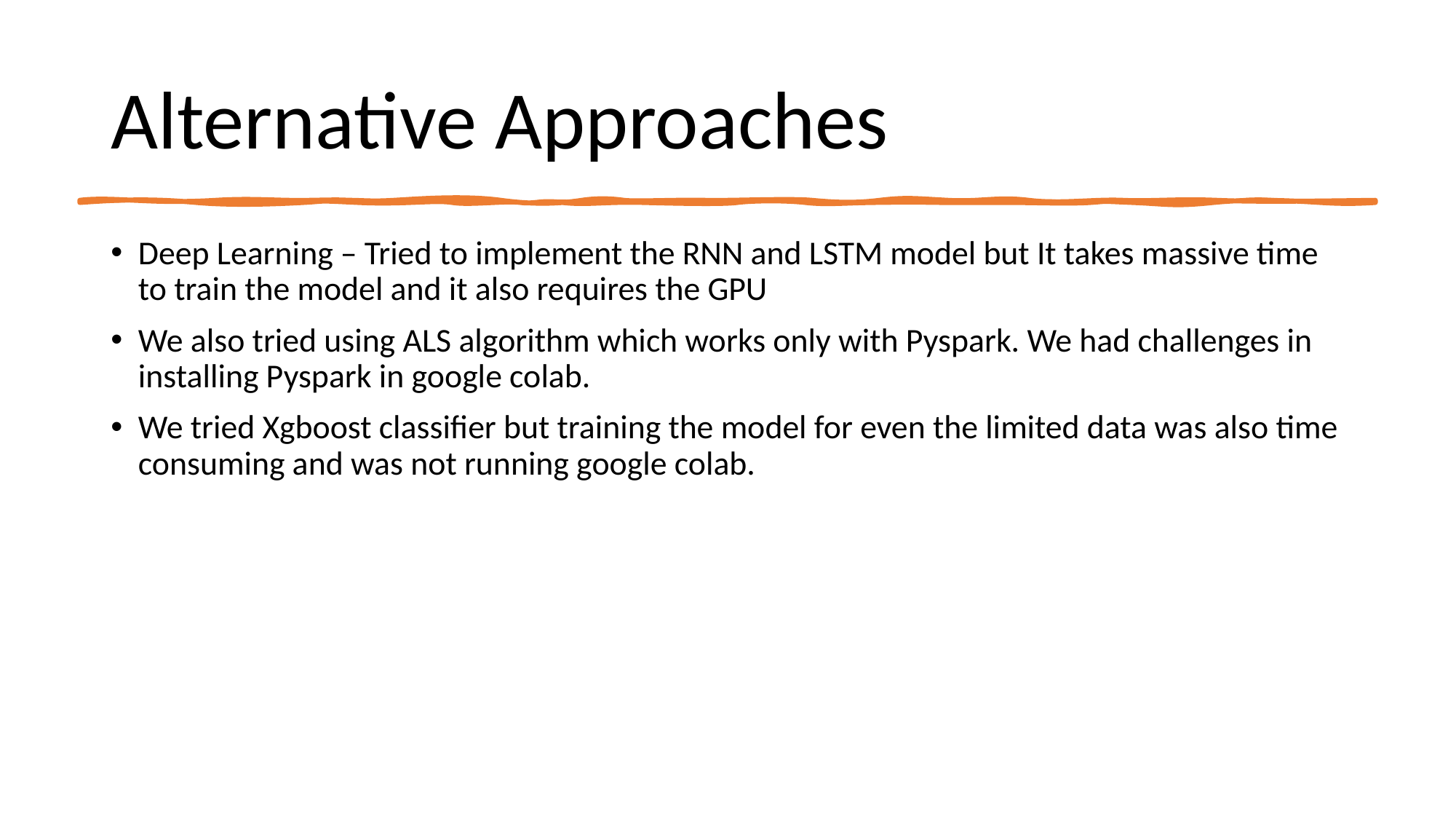

# Alternative Approaches

Deep Learning – Tried to implement the RNN and LSTM model but It takes massive time to train the model and it also requires the GPU
We also tried using ALS algorithm which works only with Pyspark. We had challenges in installing Pyspark in google colab.
We tried Xgboost classifier but training the model for even the limited data was also time consuming and was not running google colab.